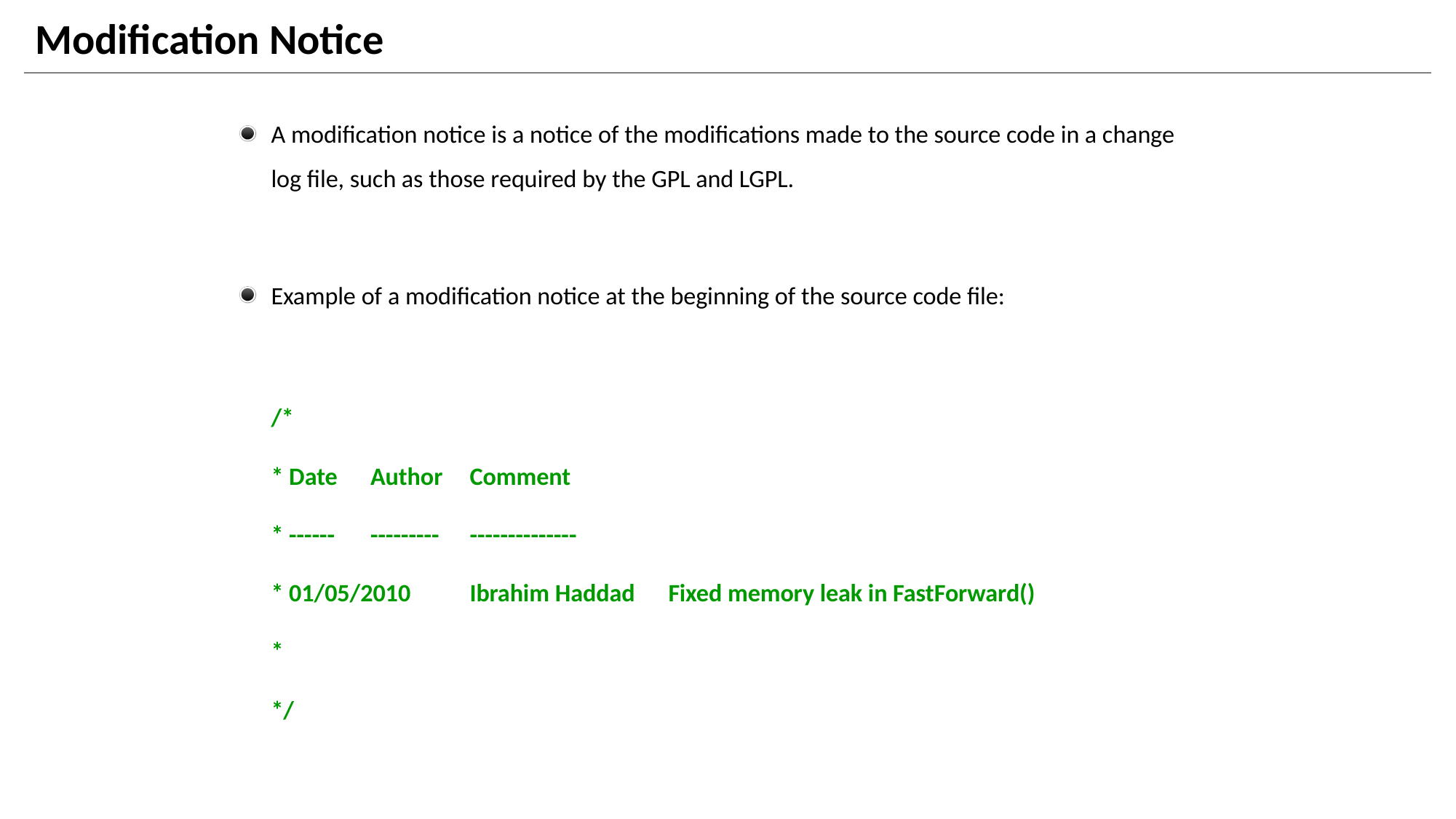

# Modification Notice
A modification notice is a notice of the modifications made to the source code in a change log file, such as those required by the GPL and LGPL.

Example of a modification notice at the beginning of the source code file:

	/*
	* Date		Author		Comment
	* ------		---------		--------------
	* 01/05/2010	Ibrahim Haddad	Fixed memory leak in FastForward()
	*
	*/